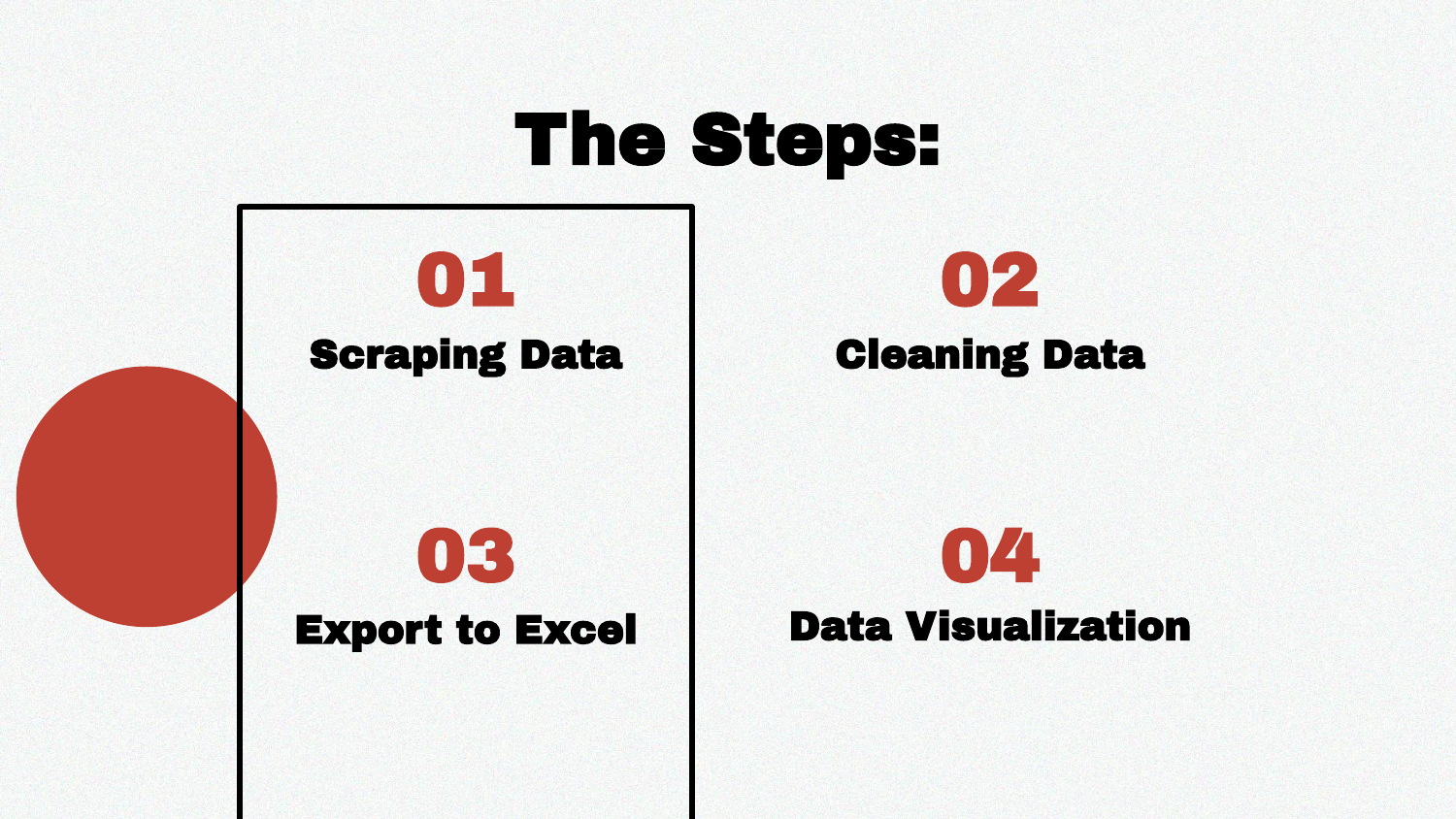

# The Steps:

01
02
Scraping Data
Cleaning Data

03
04
Data Visualization
Export to Excel